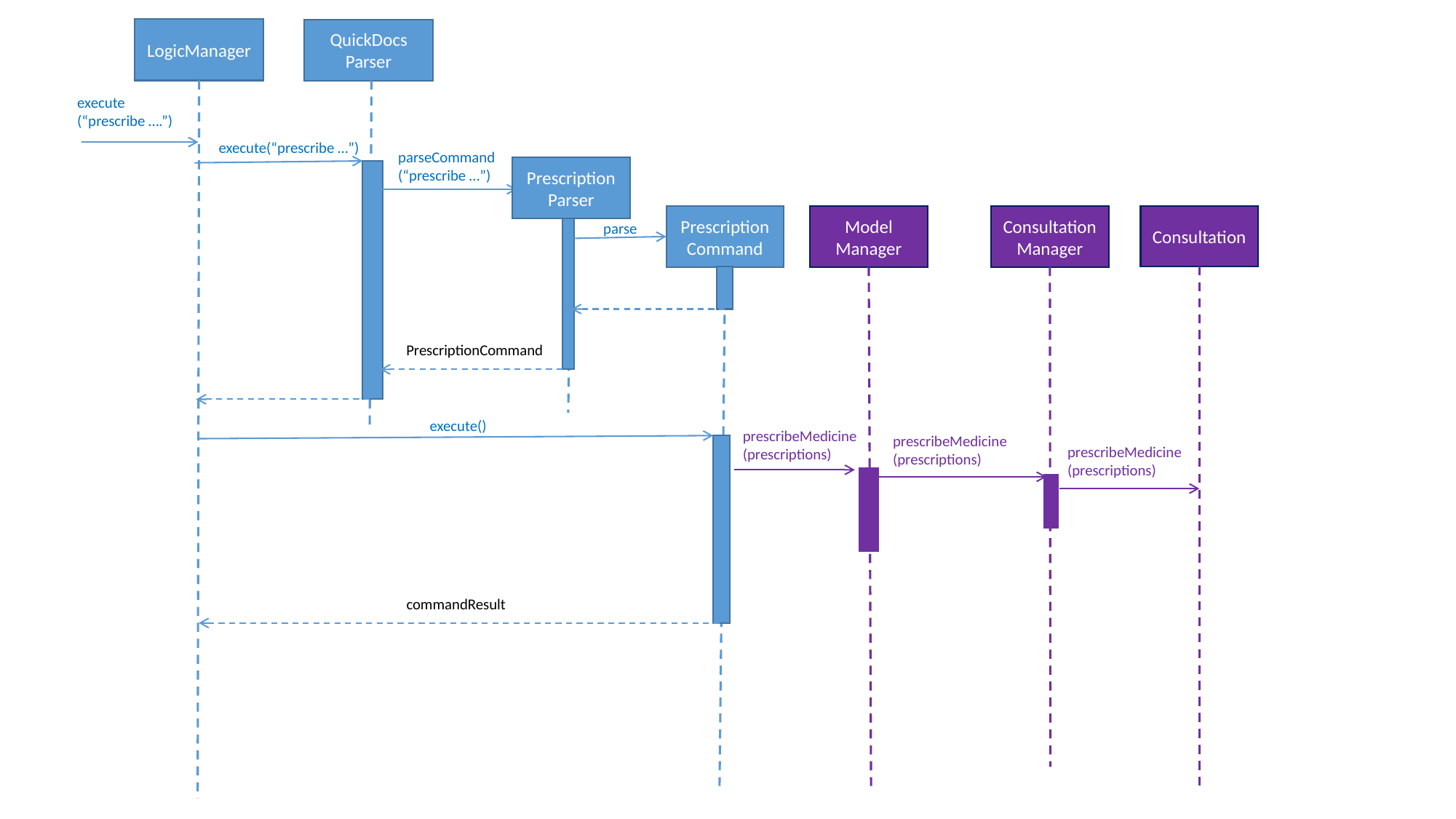

LogicManager
QuickDocs
Parser
execute
(“prescribe ….”)
execute(“prescribe …”)
parseCommand
(“prescribe …”)
Prescription
Parser

Consultation
Prescription
Command
Model
Manager
Consultation
Manager
parse

PrescriptionCommand
execute()
prescribeMedicine
(prescriptions)
prescribeMedicine
(prescriptions)

prescribeMedicine
(prescriptions)

commandResult